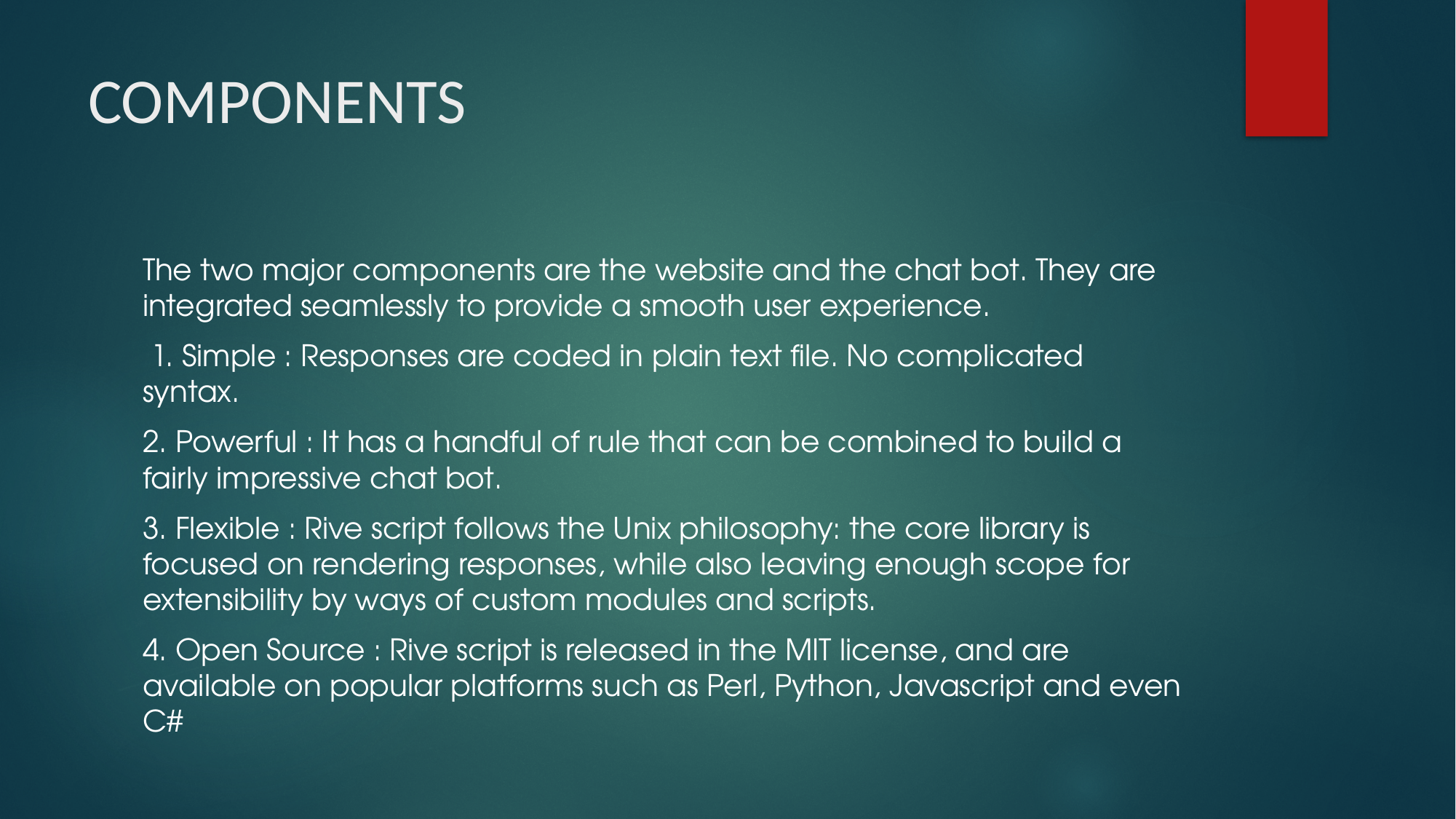

# COMPONENTS
The two major components are the website and the chat bot. They are integrated seamlessly to provide a smooth user experience.
 1. Simple : Responses are coded in plain text file. No complicated syntax.
2. Powerful : It has a handful of rule that can be combined to build a fairly impressive chat bot.
3. Flexible : Rive script follows the Unix philosophy: the core library is focused on rendering responses, while also leaving enough scope for extensibility by ways of custom modules and scripts.
4. Open Source : Rive script is released in the MIT license, and are available on popular platforms such as Perl, Python, Javascript and even C#